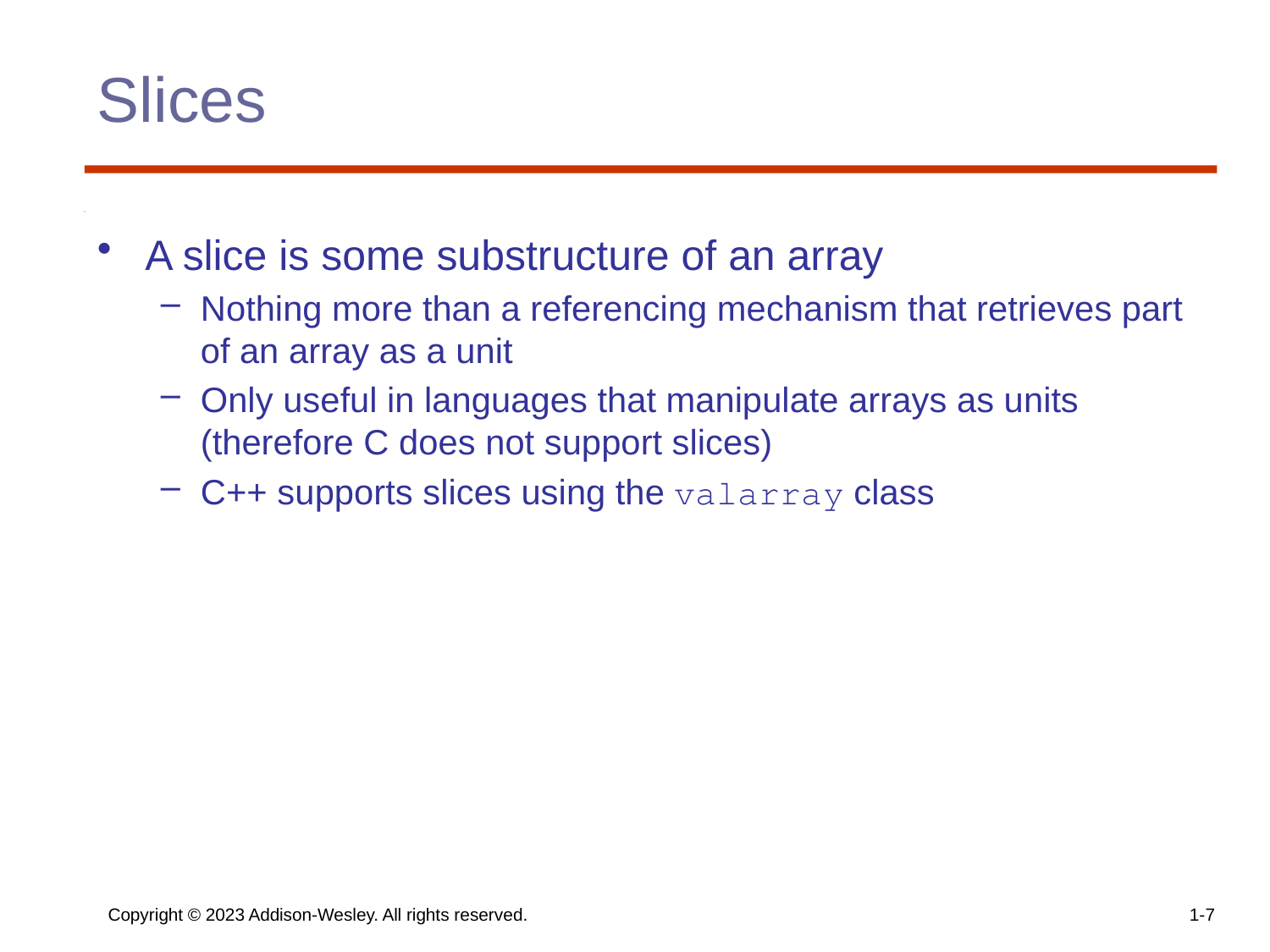

# Slices
A slice is some substructure of an array
Nothing more than a referencing mechanism that retrieves part of an array as a unit
Only useful in languages that manipulate arrays as units (therefore C does not support slices)
C++ supports slices using the valarray class
Copyright © 2023 Addison-Wesley. All rights reserved.
1-7